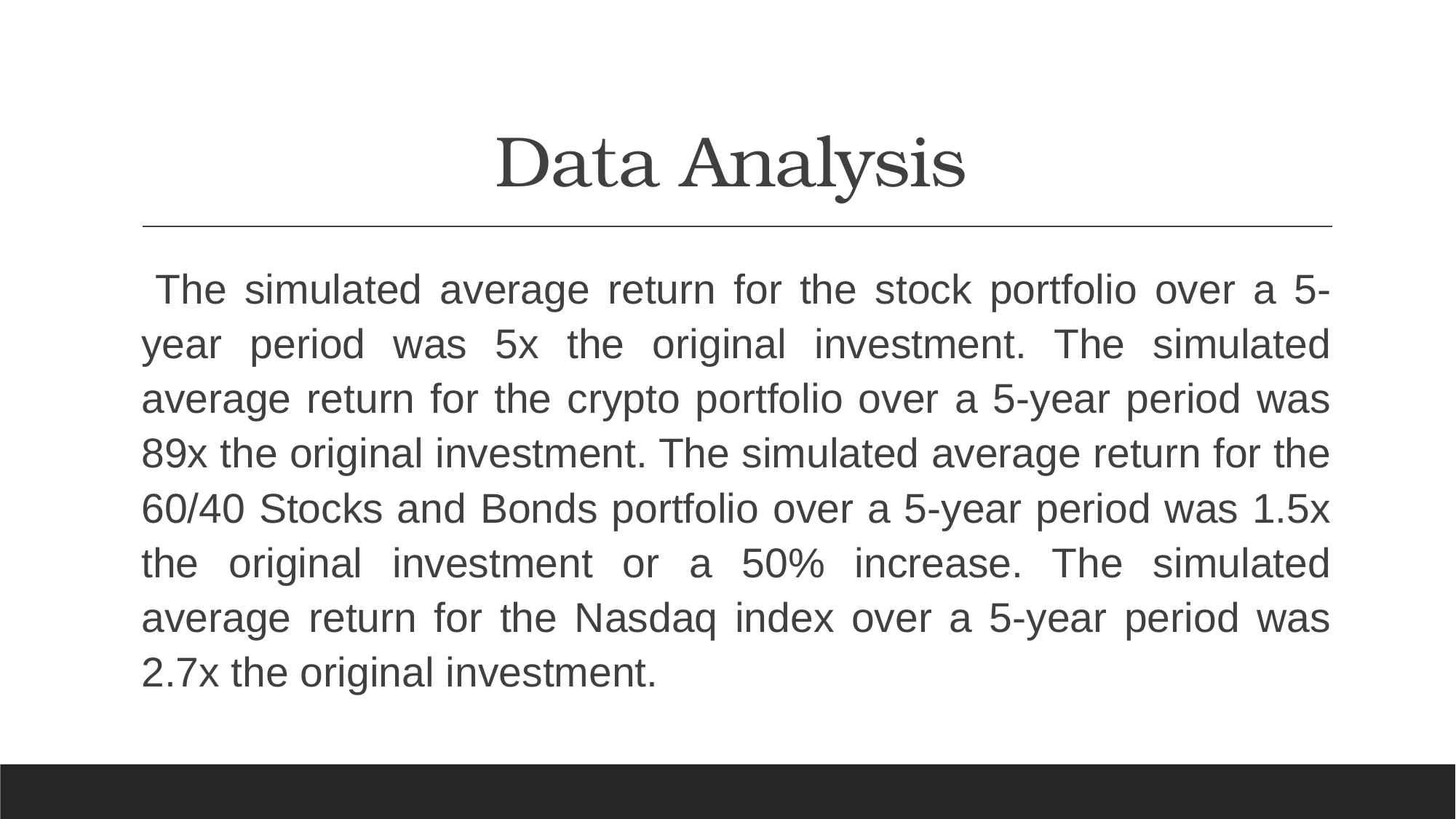

# Data Analysis
 The simulated average return for the stock portfolio over a 5-year period was 5x the original investment. The simulated average return for the crypto portfolio over a 5-year period was 89x the original investment. The simulated average return for the 60/40 Stocks and Bonds portfolio over a 5-year period was 1.5x the original investment or a 50% increase. The simulated average return for the Nasdaq index over a 5-year period was 2.7x the original investment.